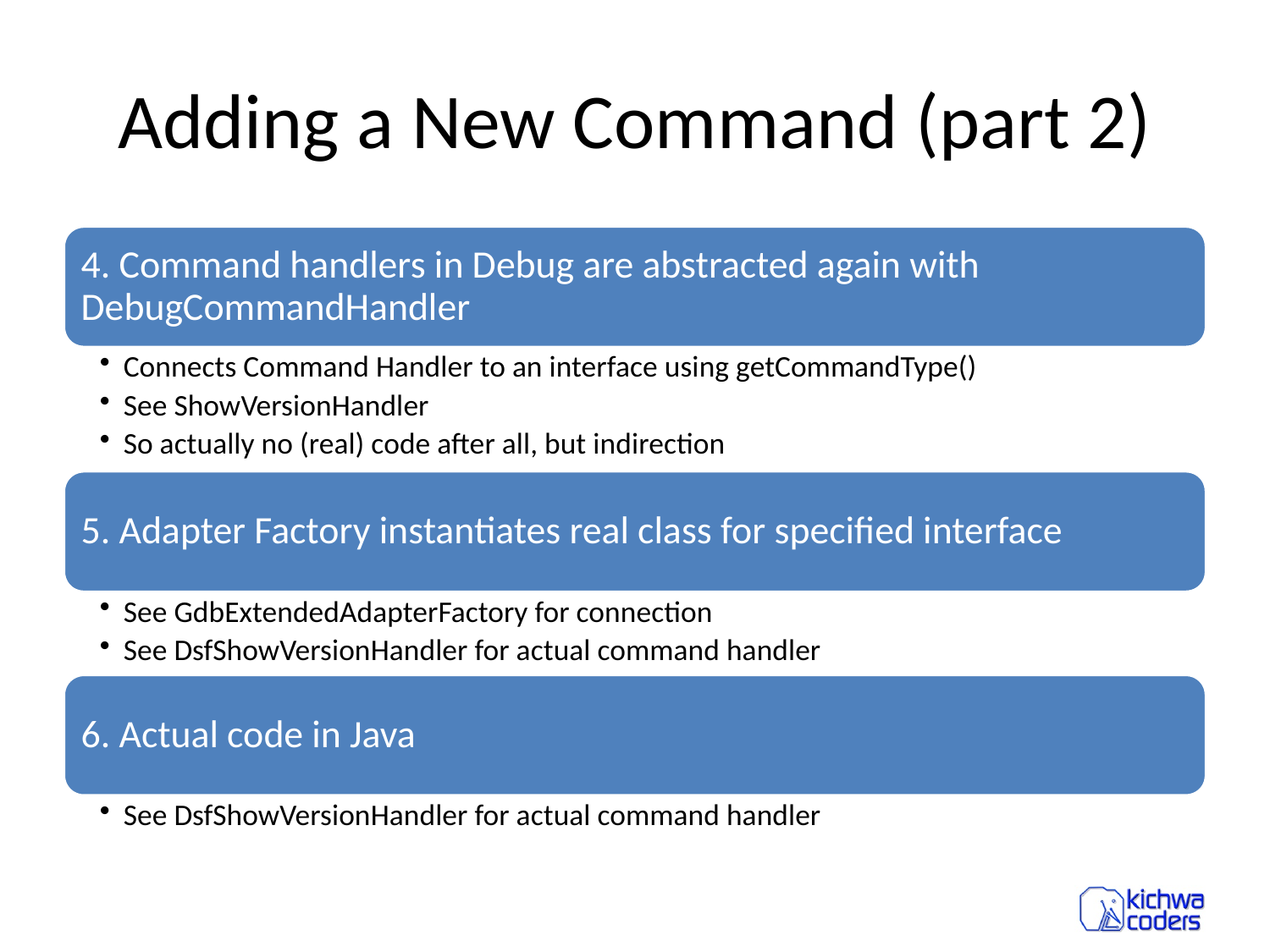

# Adding a New Command (part 2)
4. Command handlers in Debug are abstracted again with DebugCommandHandler
Connects Command Handler to an interface using getCommandType()
See ShowVersionHandler
So actually no (real) code after all, but indirection
5. Adapter Factory instantiates real class for specified interface
See GdbExtendedAdapterFactory for connection
See DsfShowVersionHandler for actual command handler
6. Actual code in Java
See DsfShowVersionHandler for actual command handler